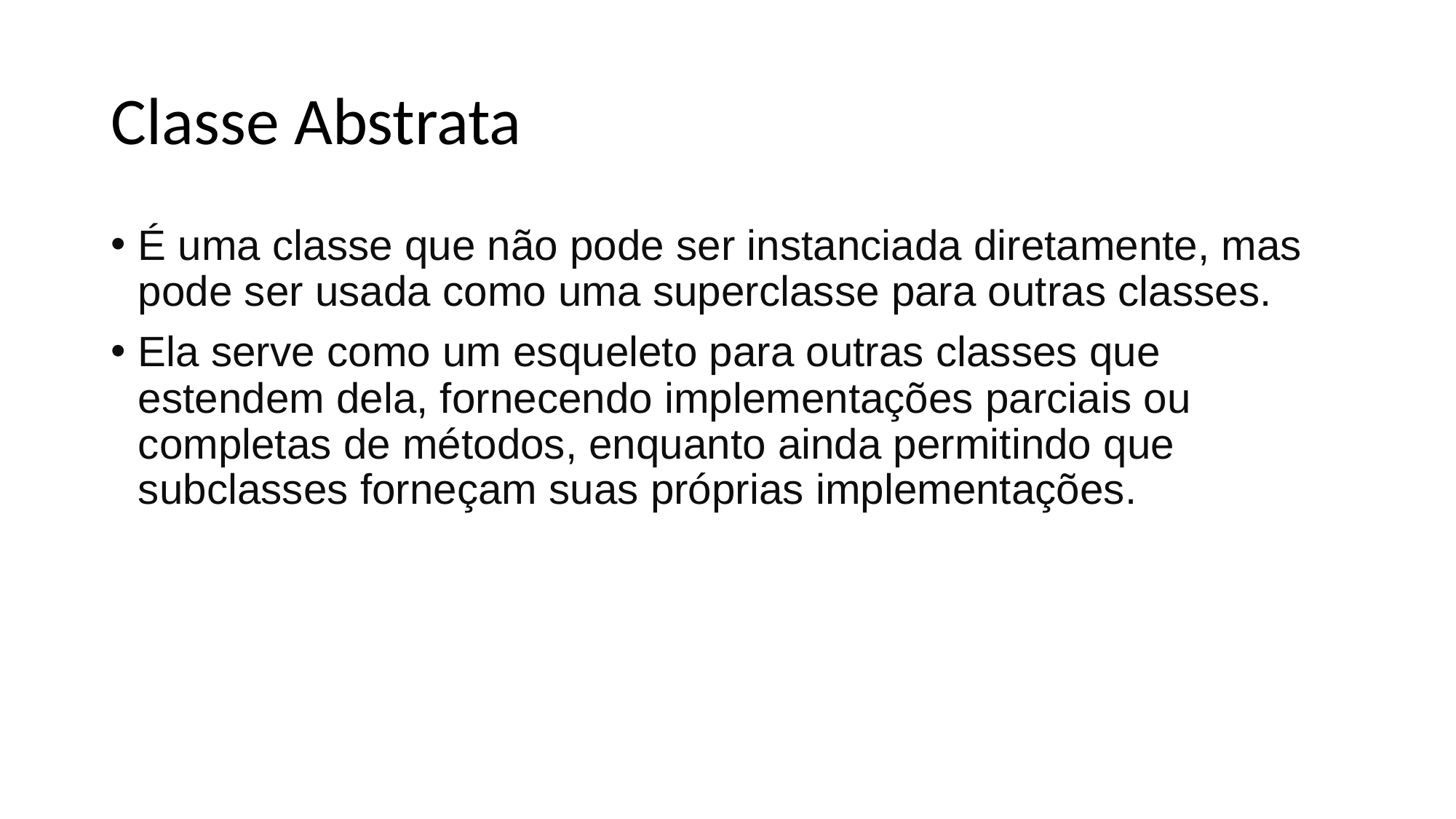

# Classe Abstrata
É uma classe que não pode ser instanciada diretamente, mas pode ser usada como uma superclasse para outras classes.
Ela serve como um esqueleto para outras classes que estendem dela, fornecendo implementações parciais ou completas de métodos, enquanto ainda permitindo que subclasses forneçam suas próprias implementações.